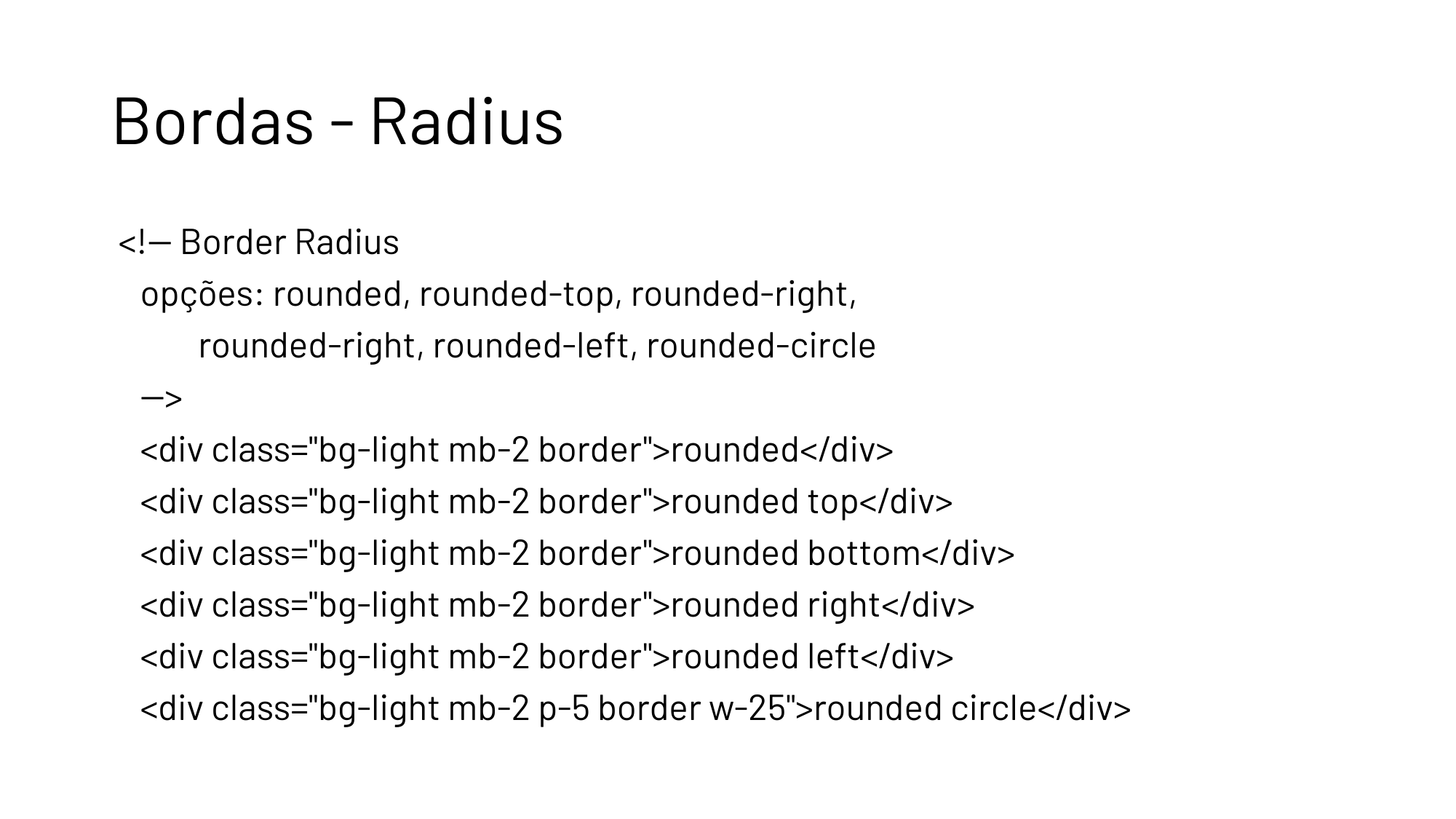

# Bordas - Radius
 <!-- Border Radius
    opções: rounded, rounded-top, rounded-right,
            rounded-right, rounded-left, rounded-circle
    -->
    <div class="bg-light mb-2 border">rounded</div>
    <div class="bg-light mb-2 border">rounded top</div>
    <div class="bg-light mb-2 border">rounded bottom</div>
    <div class="bg-light mb-2 border">rounded right</div>
    <div class="bg-light mb-2 border">rounded left</div>
    <div class="bg-light mb-2 p-5 border w-25">rounded circle</div>